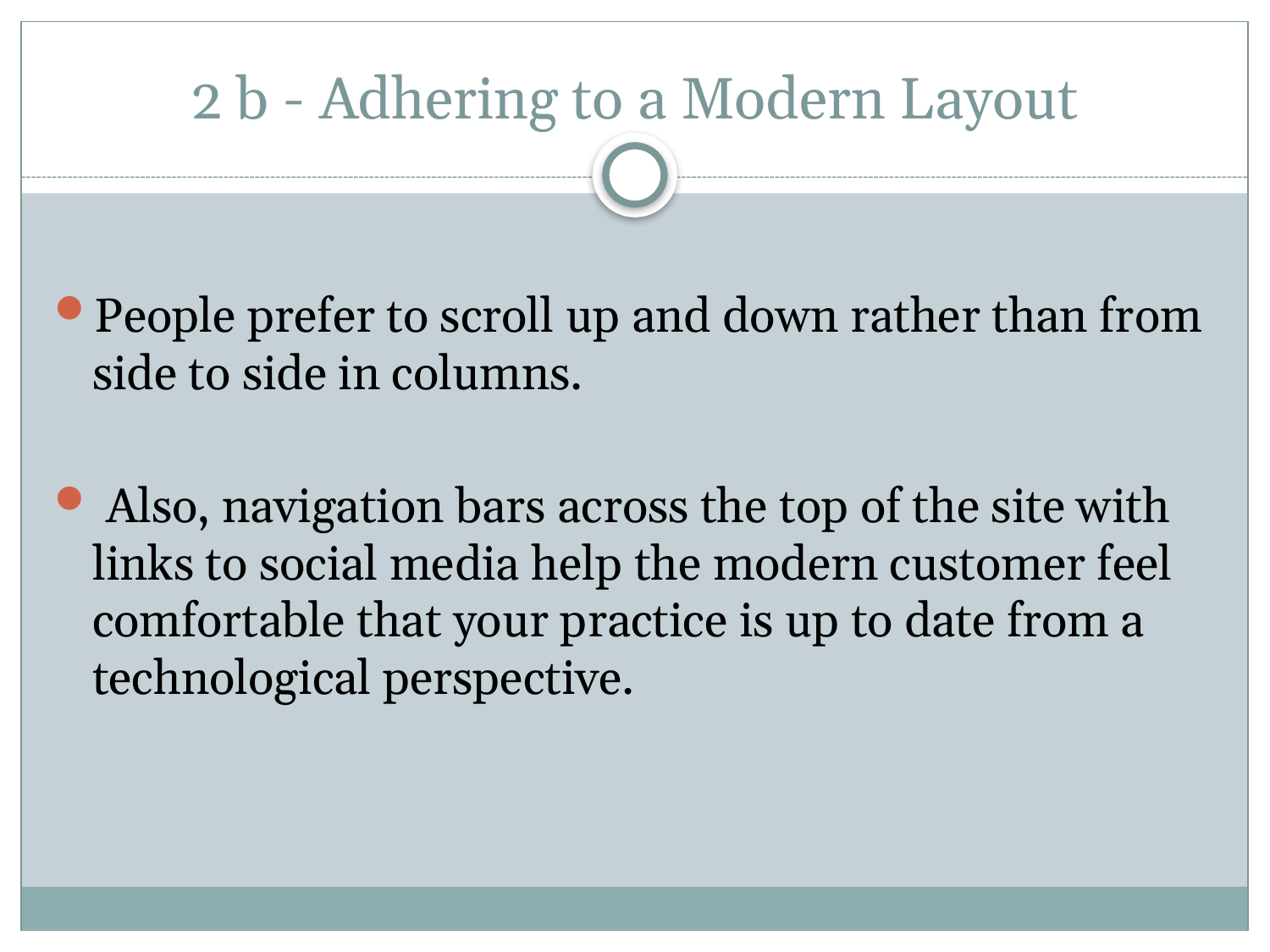

# 2 b - Adhering to a Modern Layout

People prefer to scroll up and down rather than from side to side in columns.

 Also, navigation bars across the top of the site with links to social media help the modern customer feel comfortable that your practice is up to date from a technological perspective.